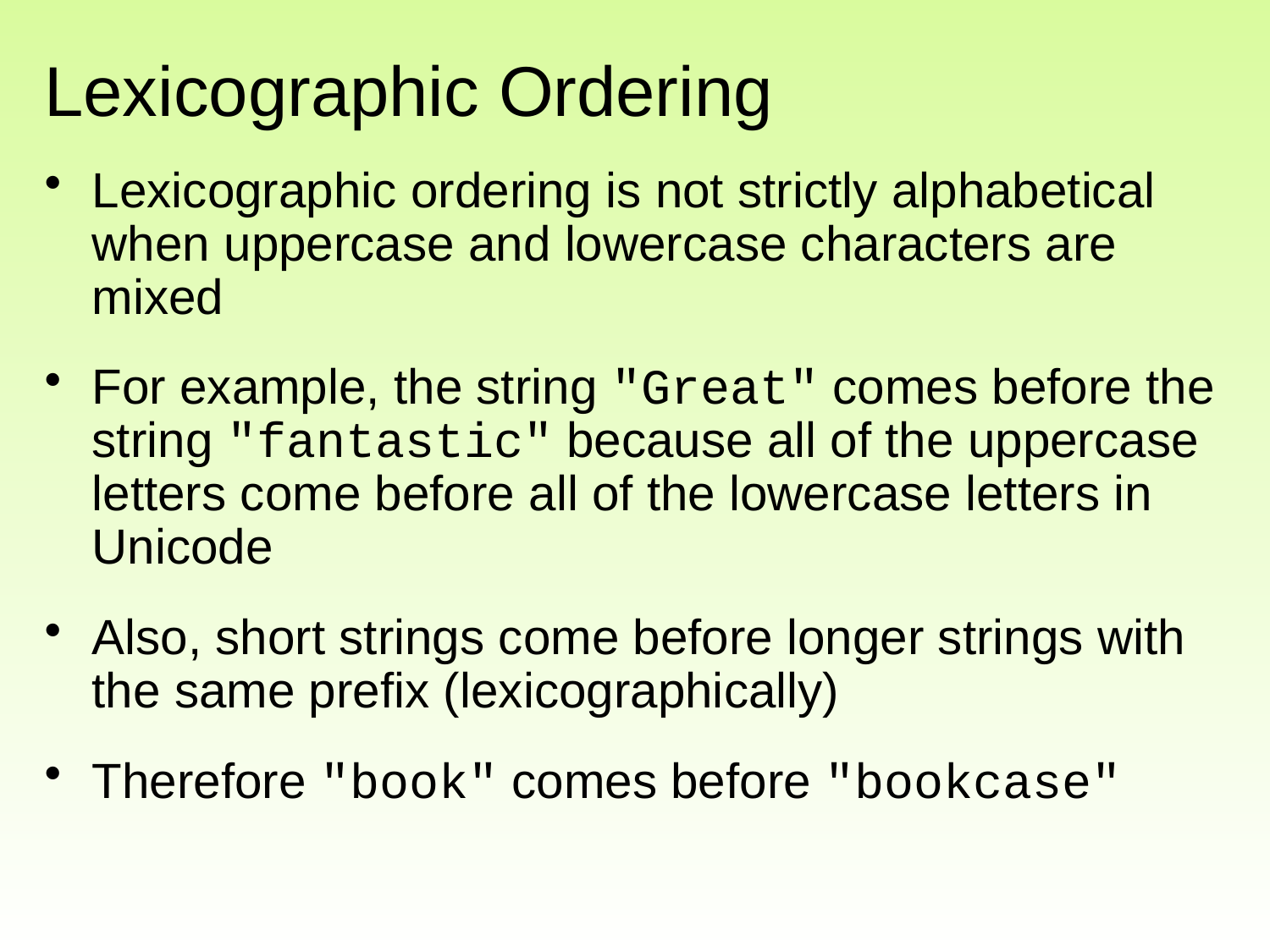

# Lexicographic Ordering
Lexicographic ordering is not strictly alphabetical when uppercase and lowercase characters are mixed
For example, the string "Great" comes before the string "fantastic" because all of the uppercase letters come before all of the lowercase letters in Unicode
Also, short strings come before longer strings with the same prefix (lexicographically)
Therefore "book" comes before "bookcase"